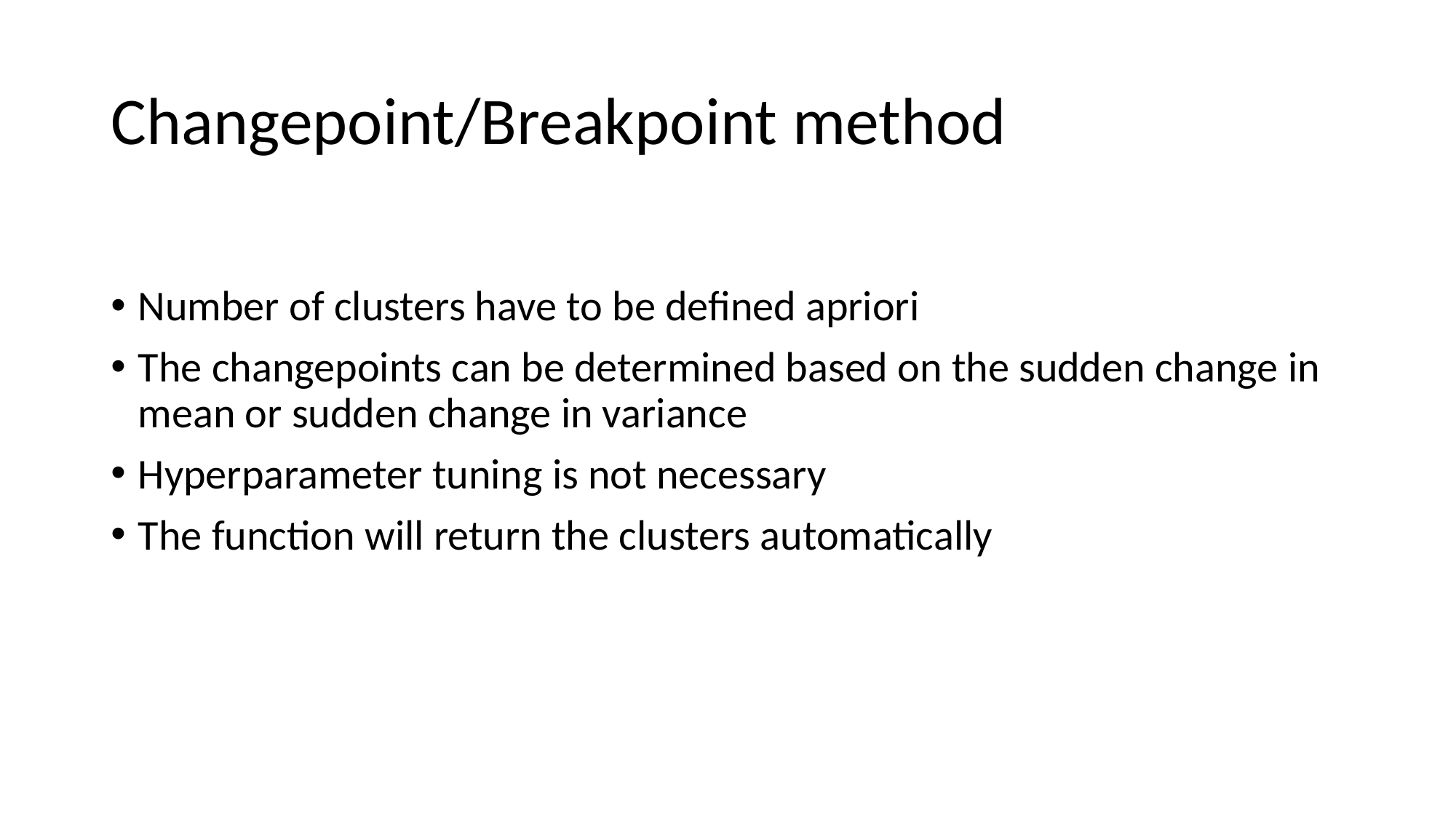

# Changepoint/Breakpoint method
Number of clusters have to be defined apriori
The changepoints can be determined based on the sudden change in mean or sudden change in variance
Hyperparameter tuning is not necessary
The function will return the clusters automatically